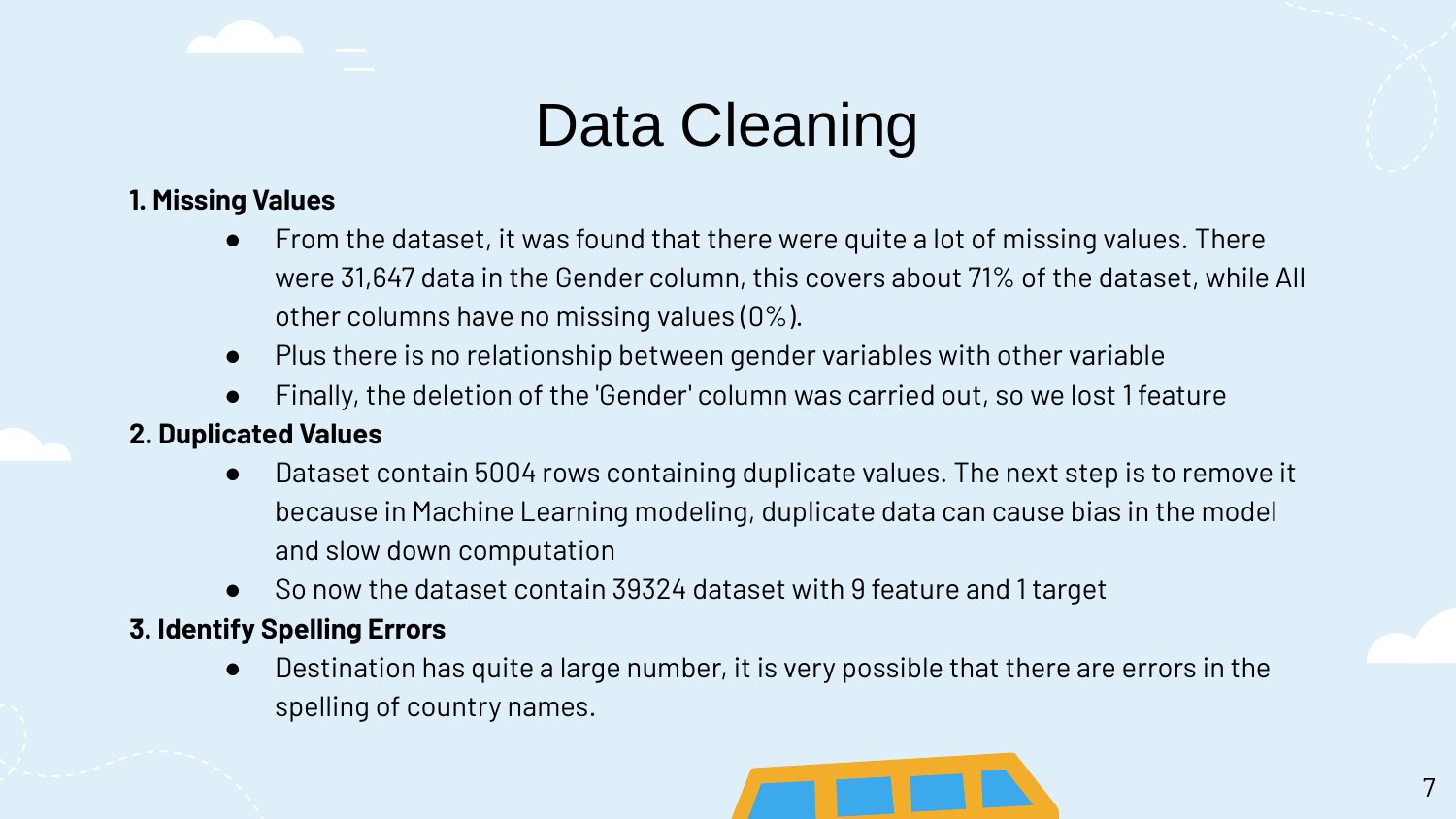

# Data Cleaning
1. Missing Values
From the dataset, it was found that there were quite a lot of missing values. There were 31,647 data in the Gender column, this covers about 71% of the dataset, while All other columns have no missing values ​​(0%).
Plus there is no relationship between gender variables with other variable
Finally, the deletion of the 'Gender' column was carried out, so we lost 1 feature
2. Duplicated Values
Dataset contain 5004 rows containing duplicate values. The next step is to remove it because in Machine Learning modeling, duplicate data can cause bias in the model and slow down computation
So now the dataset contain 39324 dataset with 9 feature and 1 target
3. Identify Spelling Errors
Destination has quite a large number, it is very possible that there are errors in the spelling of country names.
7